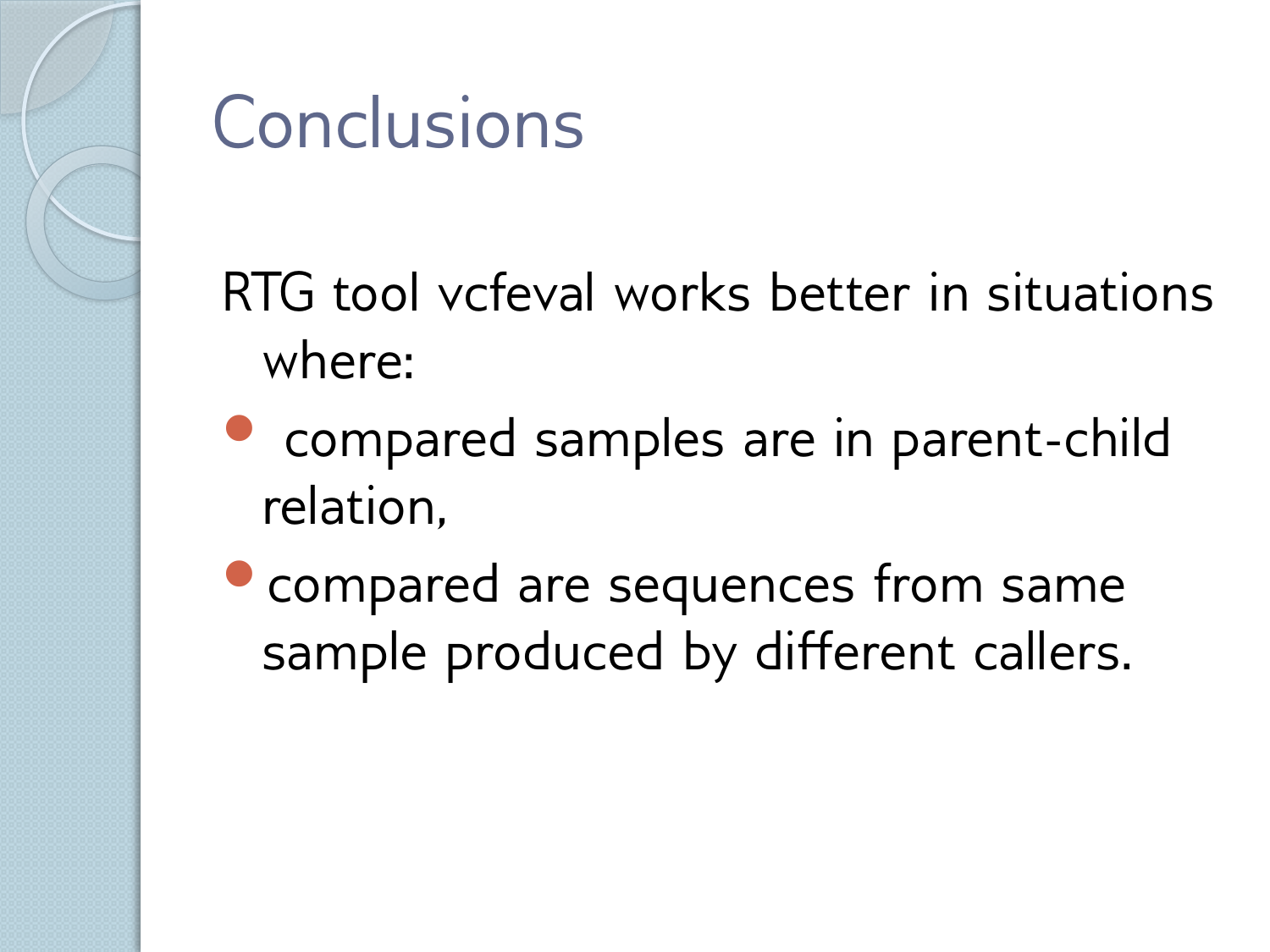

# Conclusions
RTG tool vcfeval works better in situations where:
 compared samples are in parent-child relation,
compared are sequences from same sample produced by different callers.